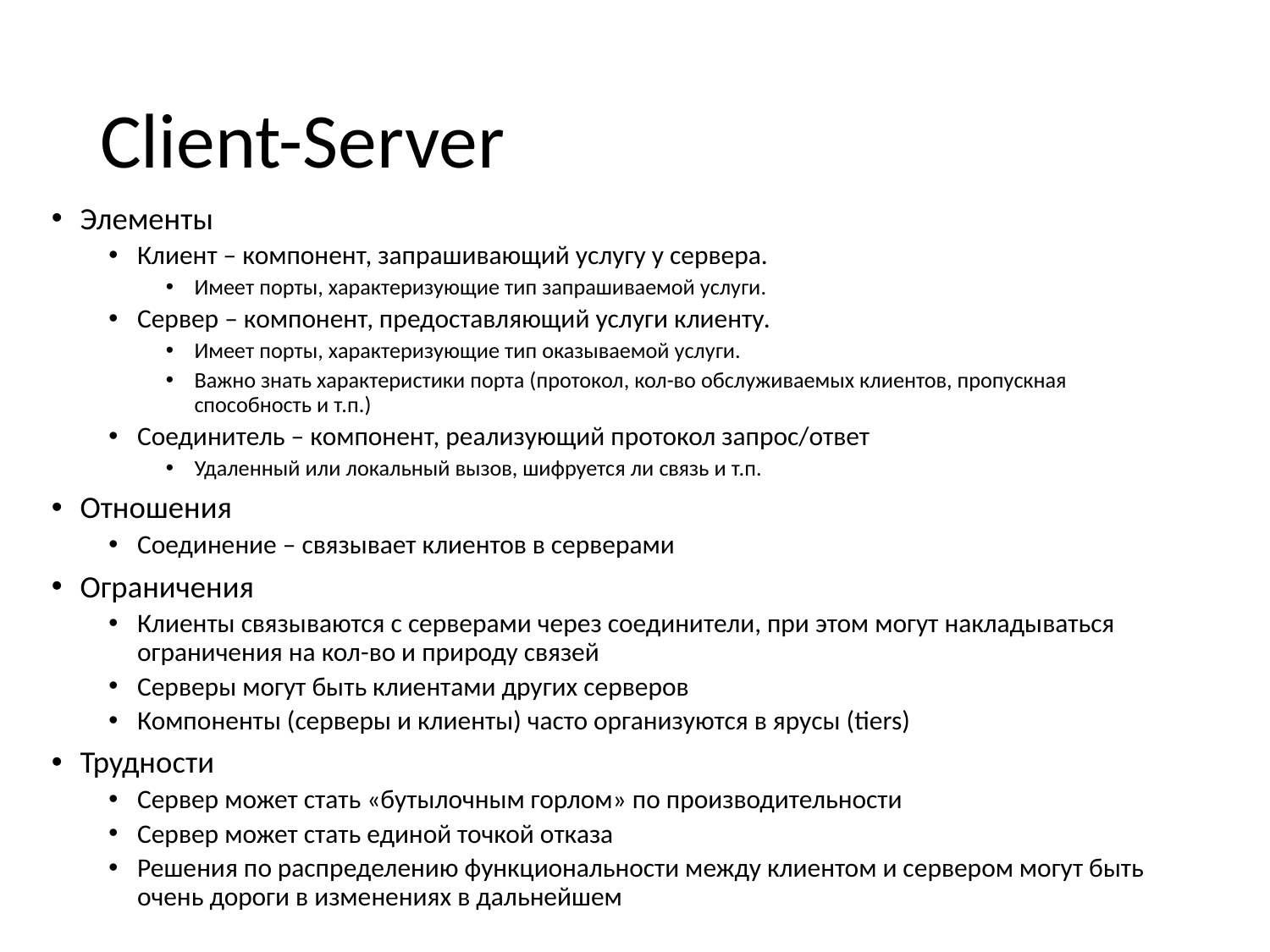

# Client-Server
Элементы
Клиент – компонент, запрашивающий услугу у сервера.
Имеет порты, характеризующие тип запрашиваемой услуги.
Сервер – компонент, предоставляющий услуги клиенту.
Имеет порты, характеризующие тип оказываемой услуги.
Важно знать характеристики порта (протокол, кол-во обслуживаемых клиентов, пропускная способность и т.п.)
Соединитель – компонент, реализующий протокол запрос/ответ
Удаленный или локальный вызов, шифруется ли связь и т.п.
Отношения
Соединение – связывает клиентов в серверами
Ограничения
Клиенты связываются с серверами через соединители, при этом могут накладываться ограничения на кол-во и природу связей
Серверы могут быть клиентами других серверов
Компоненты (серверы и клиенты) часто организуются в ярусы (tiers)
Трудности
Сервер может стать «бутылочным горлом» по производительности
Сервер может стать единой точкой отказа
Решения по распределению функциональности между клиентом и сервером могут быть очень дороги в изменениях в дальнейшем